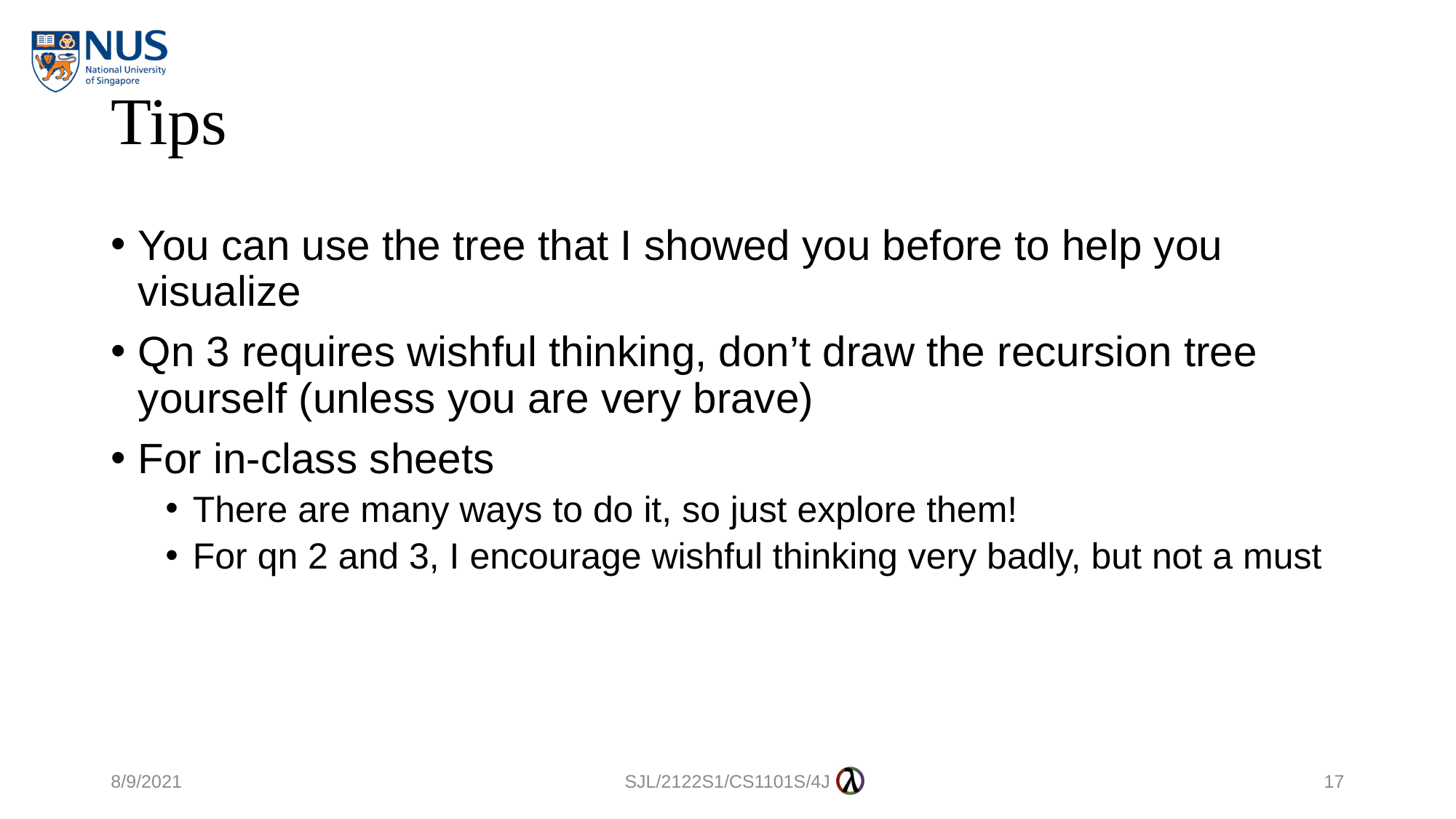

# Tips
You can use the tree that I showed you before to help you visualize
Qn 3 requires wishful thinking, don’t draw the recursion tree yourself (unless you are very brave)
For in-class sheets
There are many ways to do it, so just explore them!
For qn 2 and 3, I encourage wishful thinking very badly, but not a must
8/9/2021
SJL/2122S1/CS1101S/4J
17